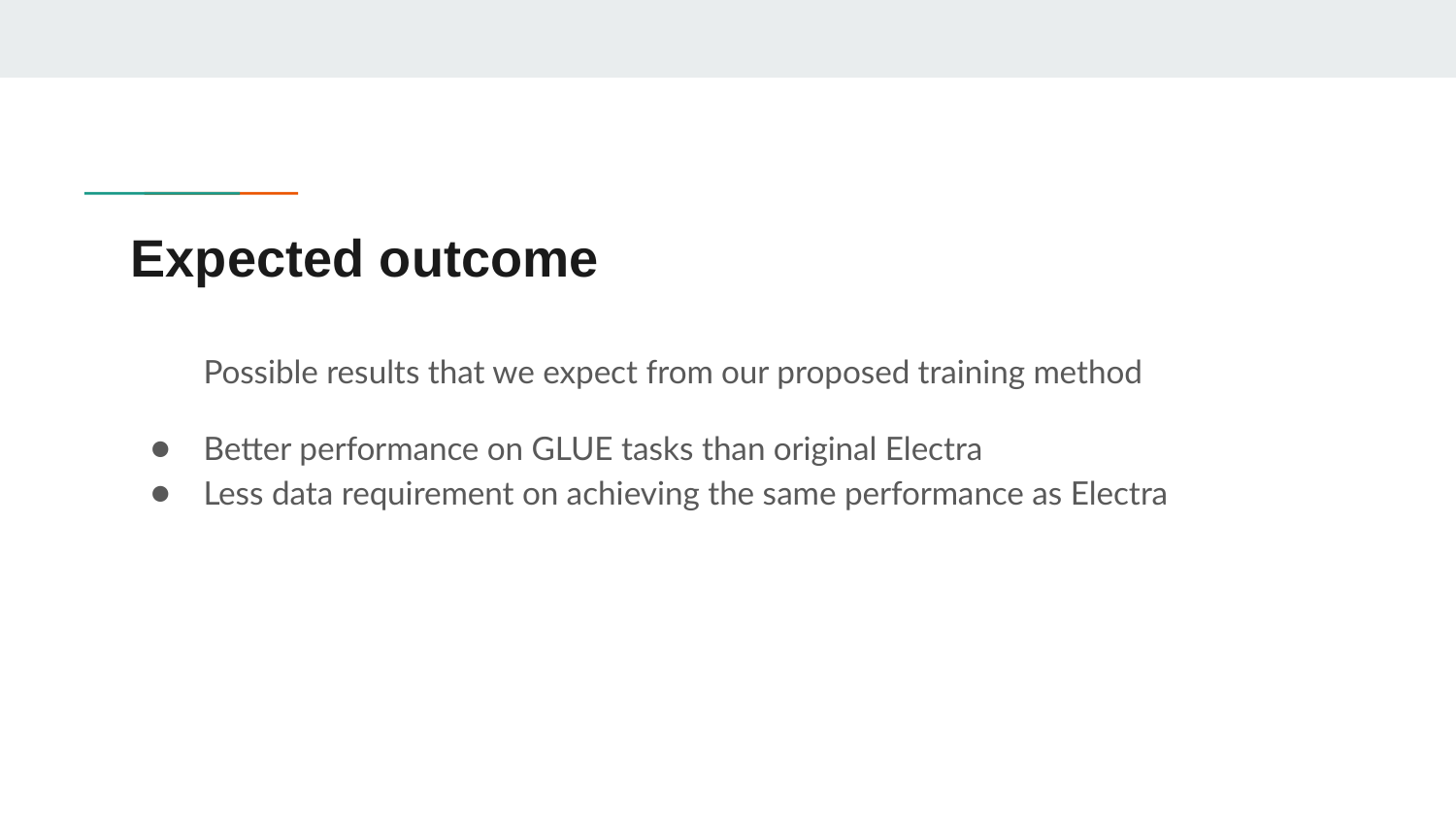

# Expected outcome
Possible results that we expect from our proposed training method
Better performance on GLUE tasks than original Electra
Less data requirement on achieving the same performance as Electra